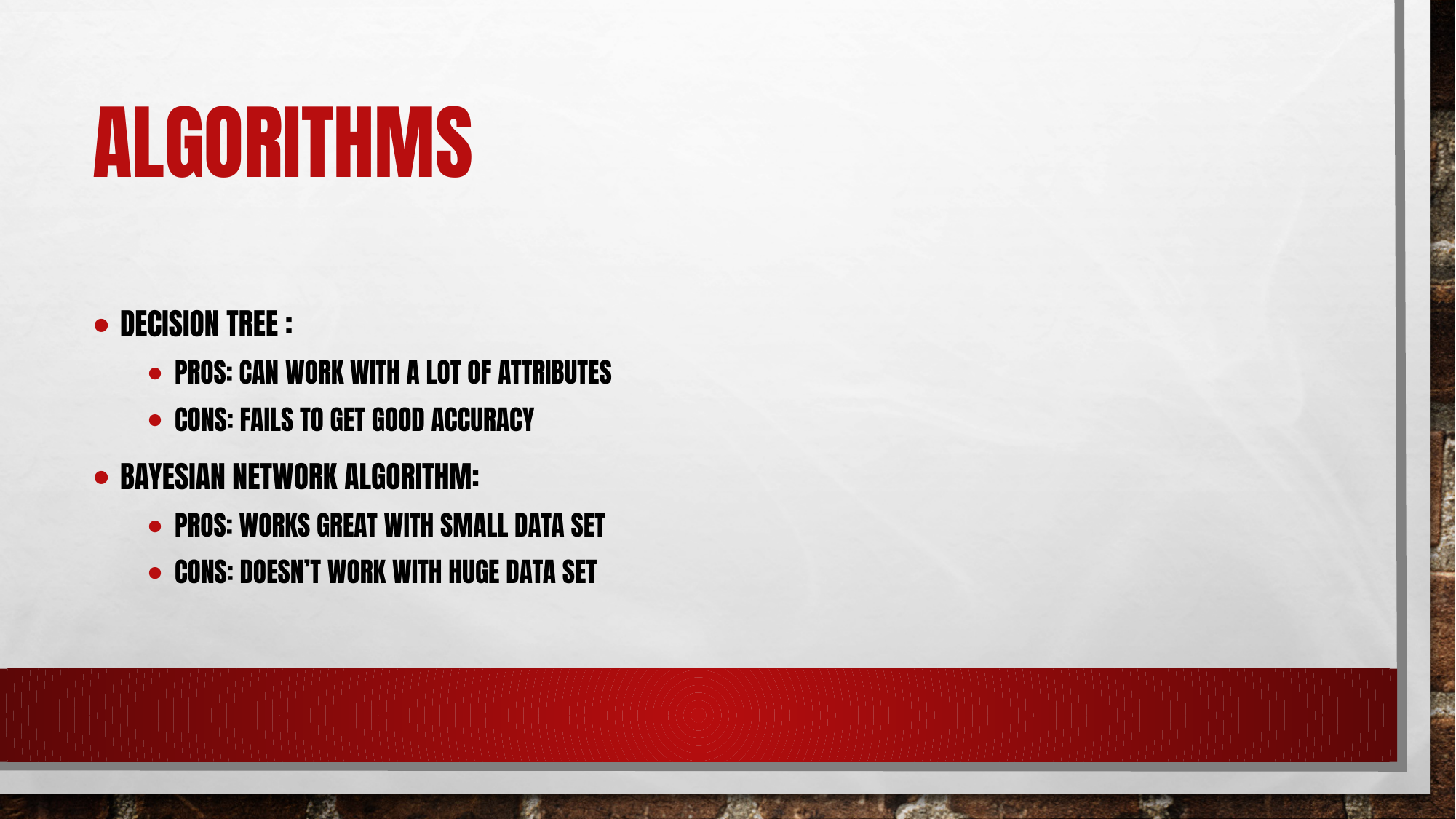

# algorithms
Decision tree :
Pros: can work with a lot of attributes
Cons: fails to get good accuracy
Bayesian network algorithm:
Pros: works great with small data set
Cons: doesn’t work with huge data set